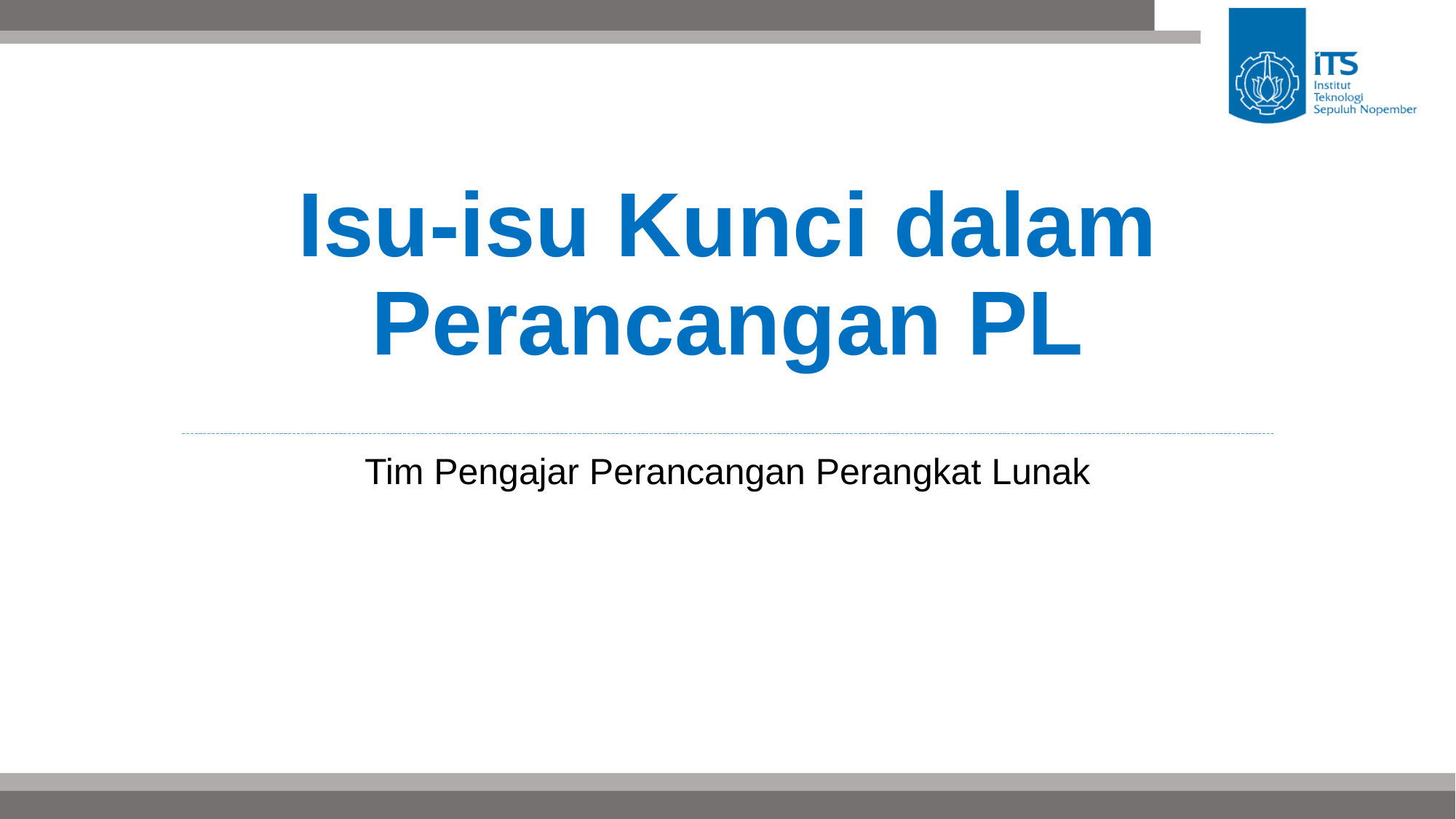

# Isu-isu Kunci dalam Perancangan PL
Tim Pengajar Perancangan Perangkat Lunak